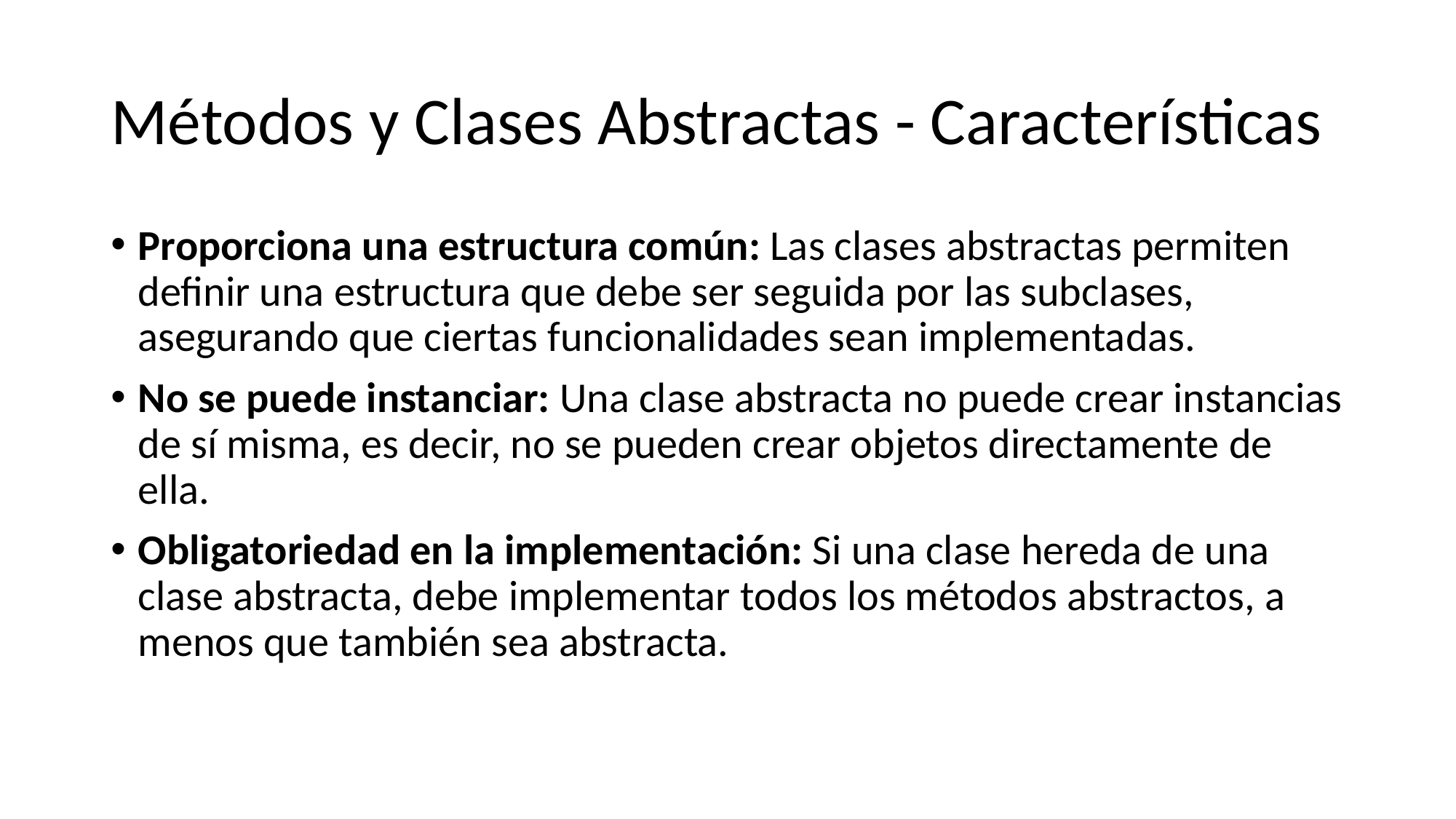

# Métodos y Clases Abstractas - Características
Proporciona una estructura común: Las clases abstractas permiten definir una estructura que debe ser seguida por las subclases, asegurando que ciertas funcionalidades sean implementadas.
No se puede instanciar: Una clase abstracta no puede crear instancias de sí misma, es decir, no se pueden crear objetos directamente de ella.
Obligatoriedad en la implementación: Si una clase hereda de una clase abstracta, debe implementar todos los métodos abstractos, a menos que también sea abstracta.